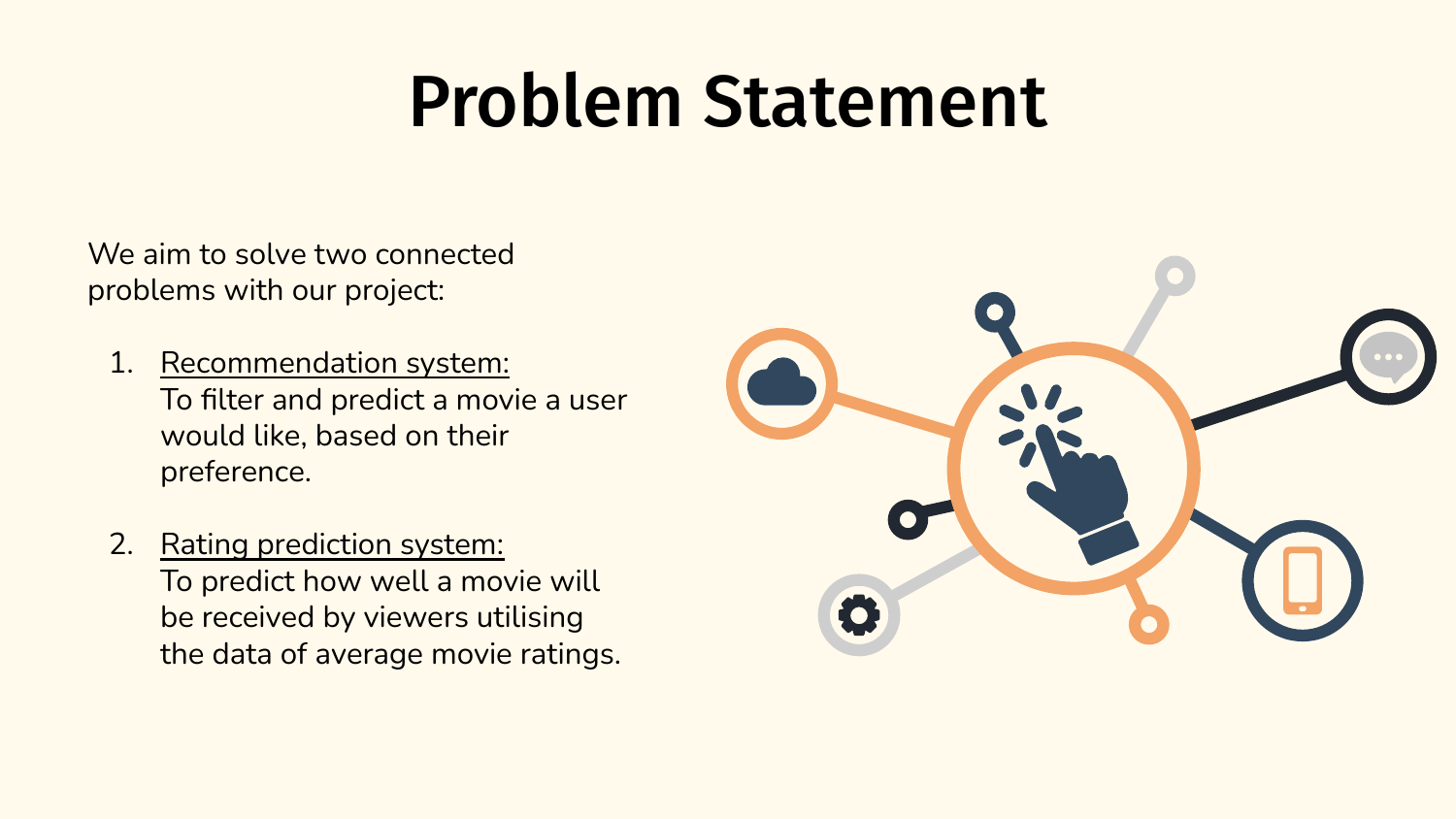

Problem Statement
We aim to solve two connected problems with our project:

Recommendation system:
To filter and predict a movie a user would like, based on their preference.

Rating prediction system:
To predict how well a movie will be received by viewers utilising the data of average movie ratings.